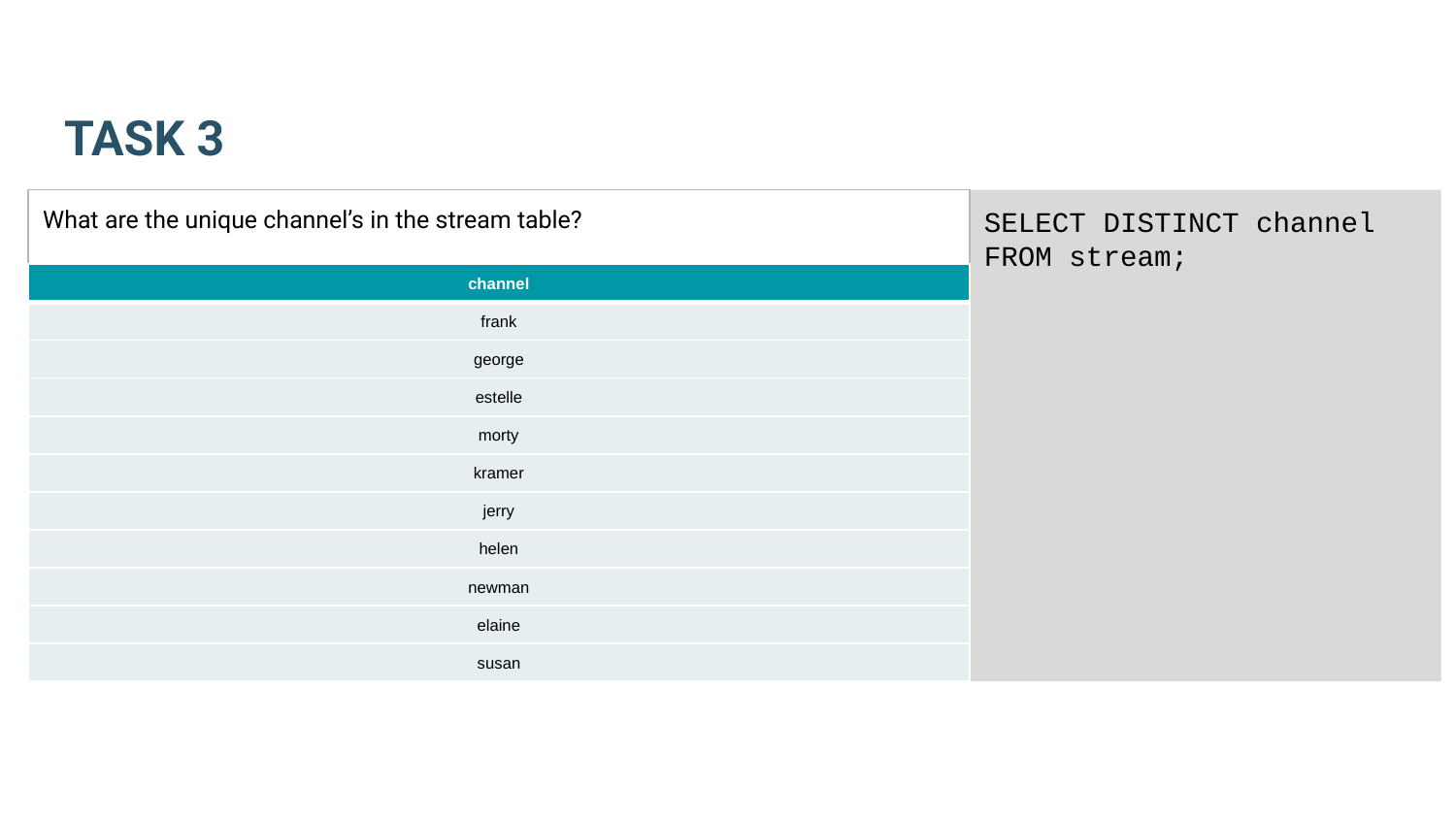

TASK 3
What are the unique channel’s in the stream table?

SELECT DISTINCT channel
FROM stream;
| channel |
| --- |
| frank |
| george |
| estelle |
| morty |
| kramer |
| jerry |
| helen |
| newman |
| elaine |
| susan |